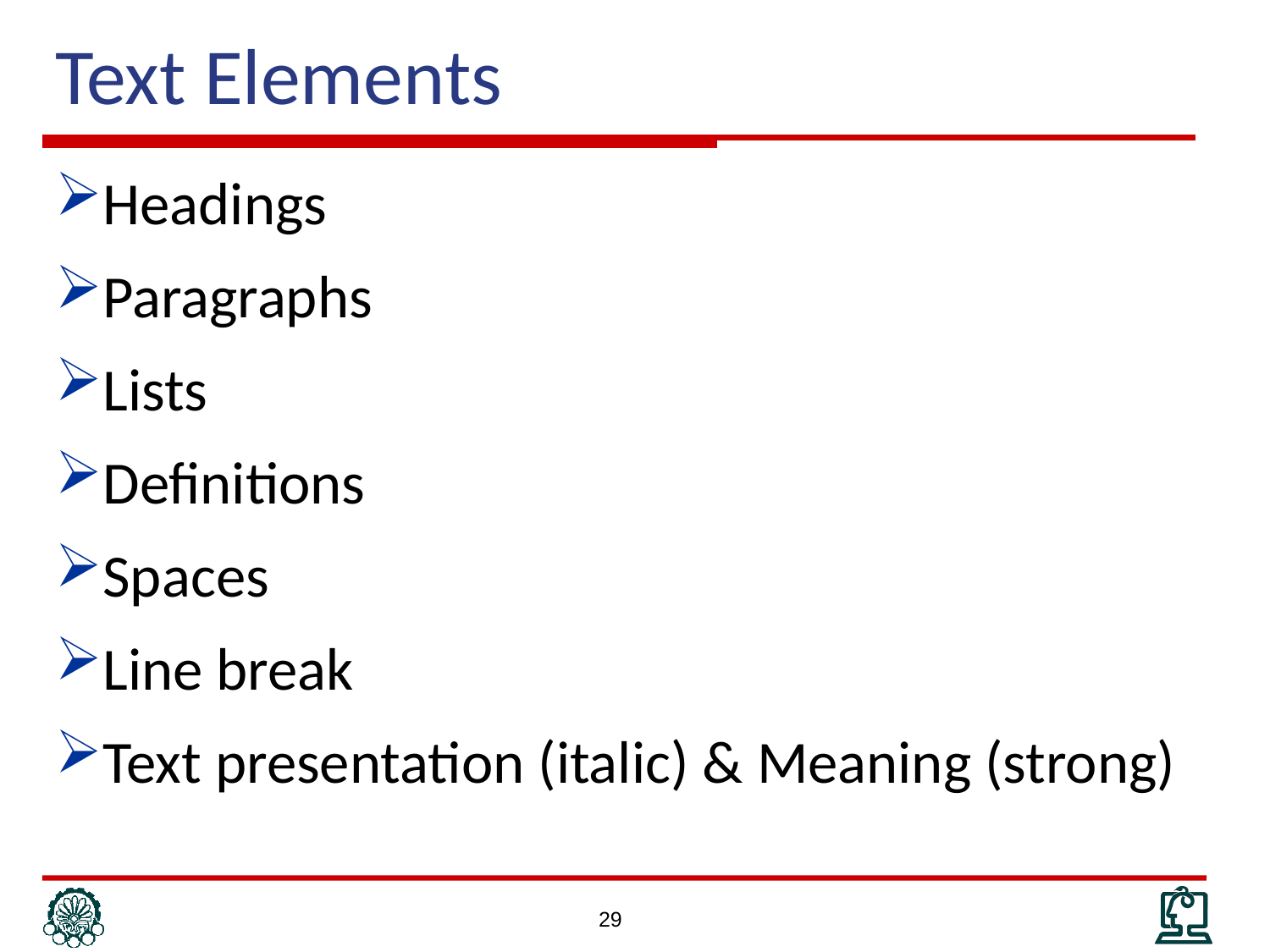

# Text Elements
Headings
Paragraphs
Lists
Definitions
Spaces
Line break
Text presentation (italic) & Meaning (strong)

29